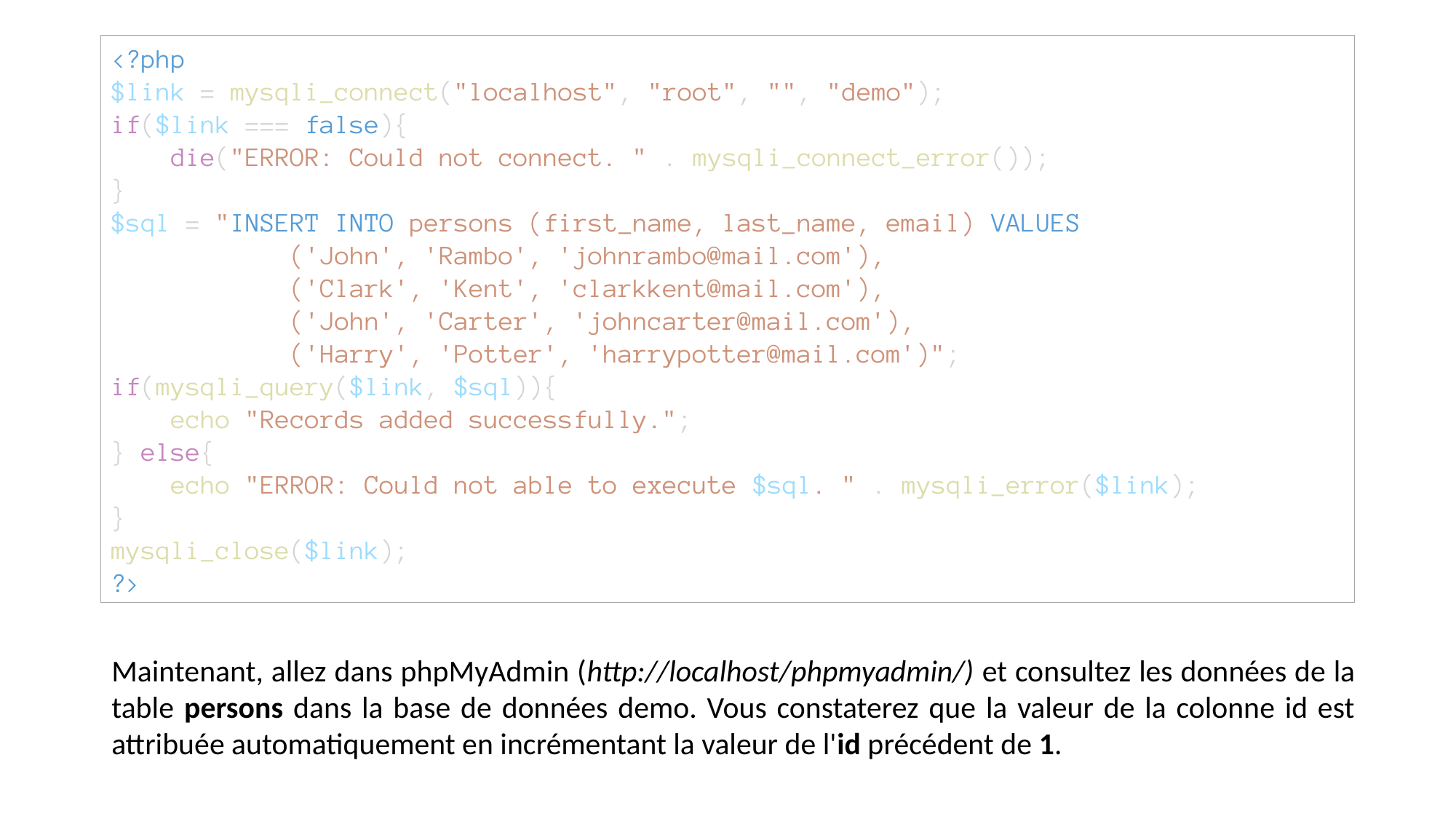

<?php
$link = mysqli_connect("localhost", "root", "", "demo");
if($link === false){
    die("ERROR: Could not connect. " . mysqli_connect_error());
}
$sql = "INSERT INTO persons (first_name, last_name, email) VALUES
            ('John', 'Rambo', 'johnrambo@mail.com'),
            ('Clark', 'Kent', 'clarkkent@mail.com'),
            ('John', 'Carter', 'johncarter@mail.com'),
            ('Harry', 'Potter', 'harrypotter@mail.com')";
if(mysqli_query($link, $sql)){
    echo "Records added successfully.";
} else{
    echo "ERROR: Could not able to execute $sql. " . mysqli_error($link);
}
mysqli_close($link);
?>
Maintenant, allez dans phpMyAdmin (http://localhost/phpmyadmin/) et consultez les données de la table persons dans la base de données demo. Vous constaterez que la valeur de la colonne id est attribuée automatiquement en incrémentant la valeur de l'id précédent de 1.